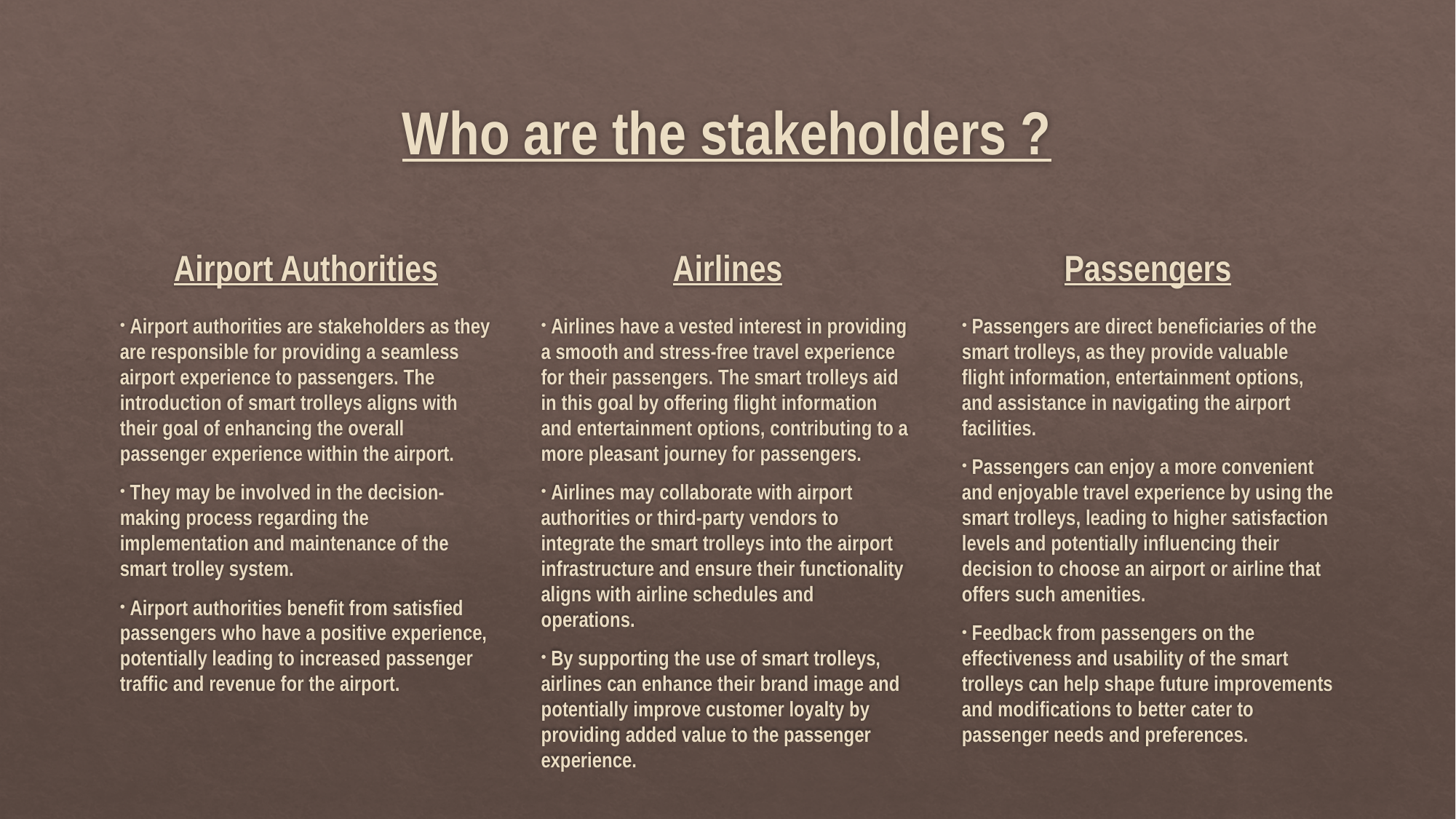

# Who are the stakeholders ?
Airport Authorities
Airlines
Passengers
 Airport authorities are stakeholders as they are responsible for providing a seamless airport experience to passengers. The introduction of smart trolleys aligns with their goal of enhancing the overall passenger experience within the airport.
 They may be involved in the decision-making process regarding the implementation and maintenance of the smart trolley system.
 Airport authorities benefit from satisfied passengers who have a positive experience, potentially leading to increased passenger traffic and revenue for the airport.

 Airlines have a vested interest in providing a smooth and stress-free travel experience for their passengers. The smart trolleys aid in this goal by offering flight information and entertainment options, contributing to a more pleasant journey for passengers.
 Airlines may collaborate with airport authorities or third-party vendors to integrate the smart trolleys into the airport infrastructure and ensure their functionality aligns with airline schedules and operations.
 By supporting the use of smart trolleys, airlines can enhance their brand image and potentially improve customer loyalty by providing added value to the passenger experience.

 Passengers are direct beneficiaries of the smart trolleys, as they provide valuable flight information, entertainment options, and assistance in navigating the airport facilities.
 Passengers can enjoy a more convenient and enjoyable travel experience by using the smart trolleys, leading to higher satisfaction levels and potentially influencing their decision to choose an airport or airline that offers such amenities.
 Feedback from passengers on the effectiveness and usability of the smart trolleys can help shape future improvements and modifications to better cater to passenger needs and preferences.